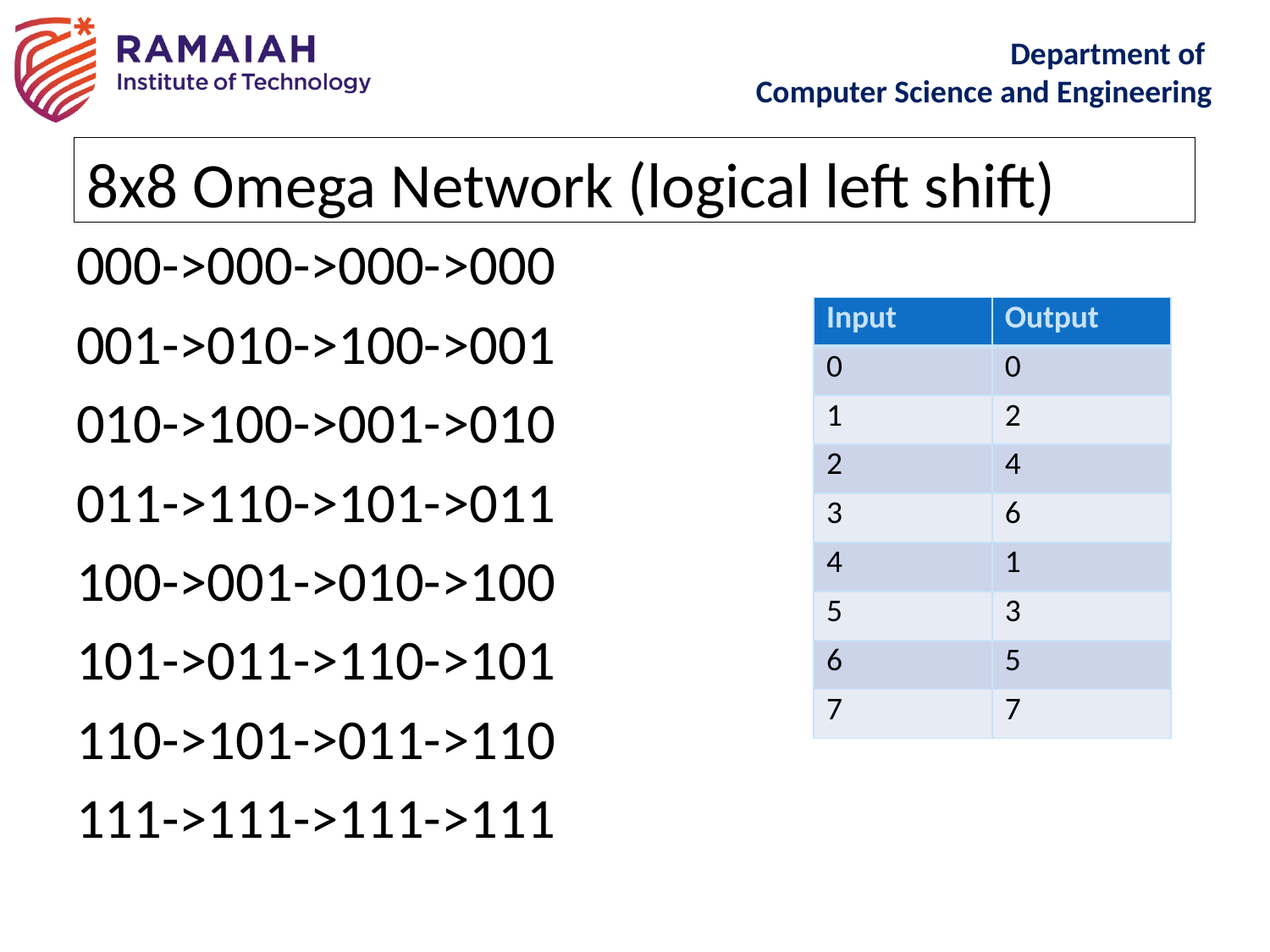

8x8 Omega Network (logical left shift)
000->000->000->000
001->010->100->001
010->100->001->010
011->110->101->011
100->001->010->100
101->011->110->101
110->101->011->110
111->111->111->111
| Input | Output |
| --- | --- |
| 0 | 0 |
| 1 | 2 |
| 2 | 4 |
| 3 | 6 |
| 4 | 1 |
| 5 | 3 |
| 6 | 5 |
| 7 | 7 |